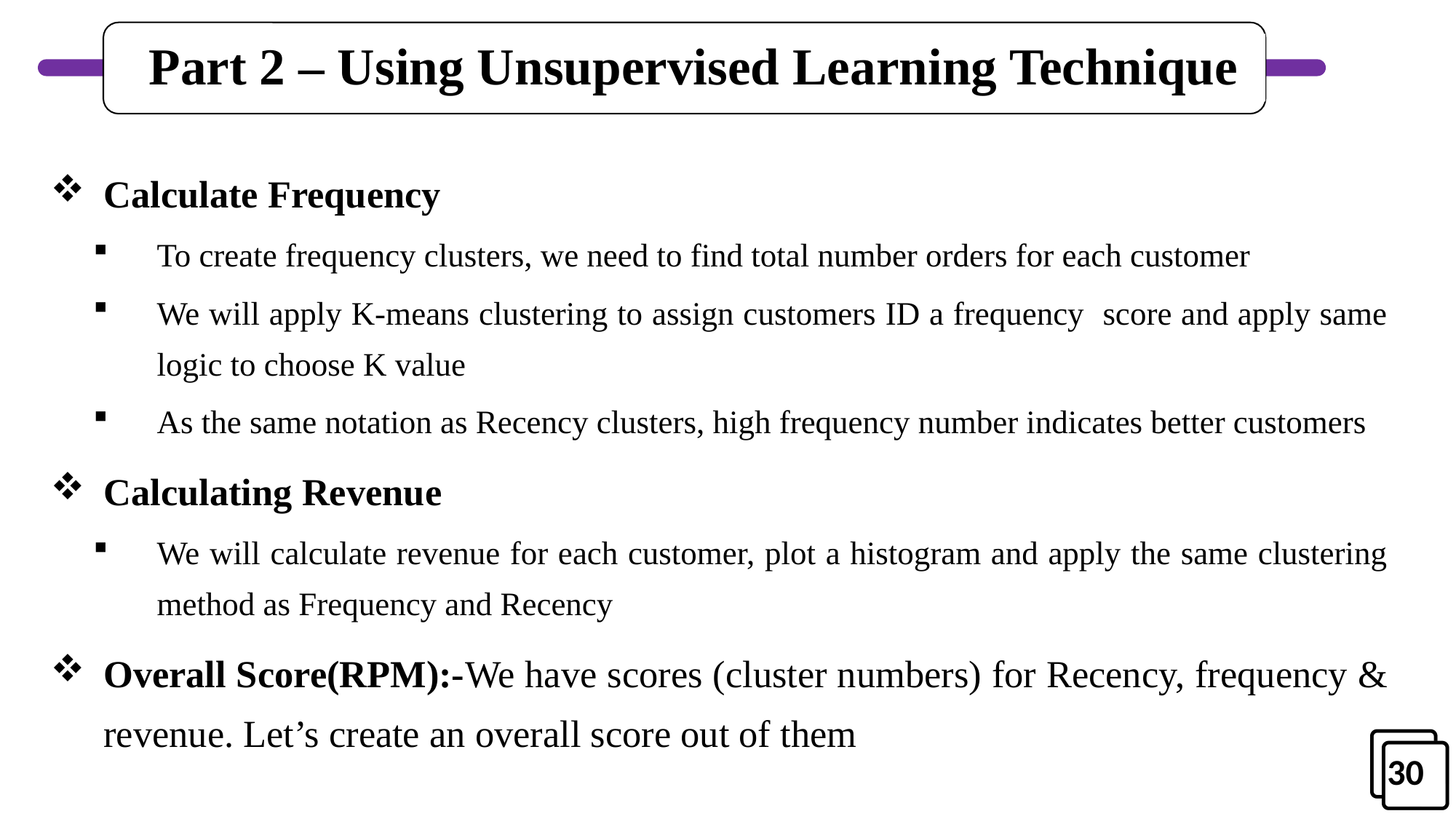

# Part 2 – Using Unsupervised Learning Technique

Calculate Frequency
To create frequency clusters, we need to find total number orders for each customer
We will apply K-means clustering to assign customers ID a frequency  score and apply same logic to choose K value
As the same notation as Recency clusters, high frequency number indicates better customers
Calculating Revenue
We will calculate revenue for each customer, plot a histogram and apply the same clustering method as Frequency and Recency
Overall Score(RPM):-We have scores (cluster numbers) for Recency, frequency & revenue. Let’s create an overall score out of them

30